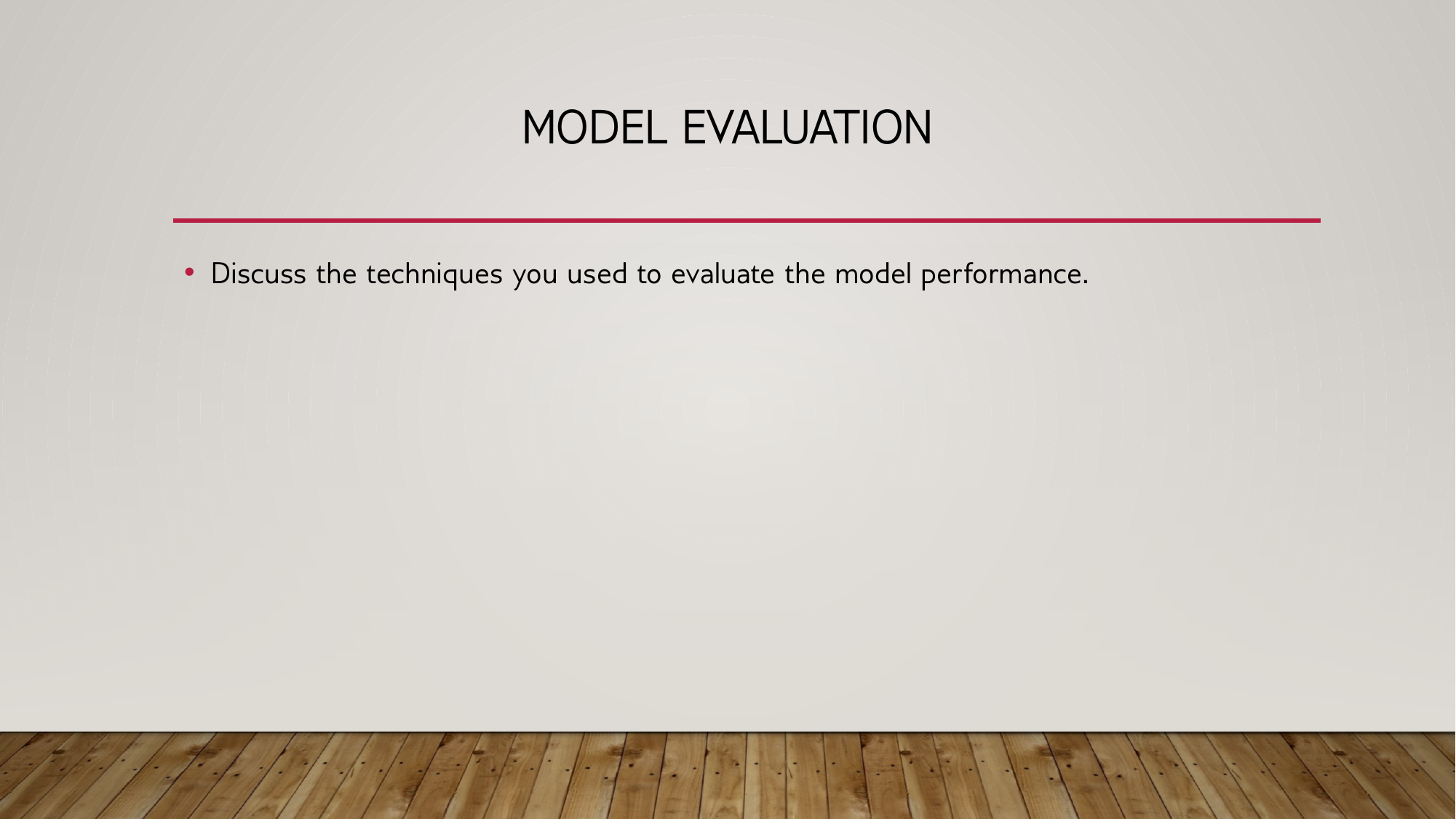

# Model Evaluation
Discuss the techniques you used to evaluate the model performance.